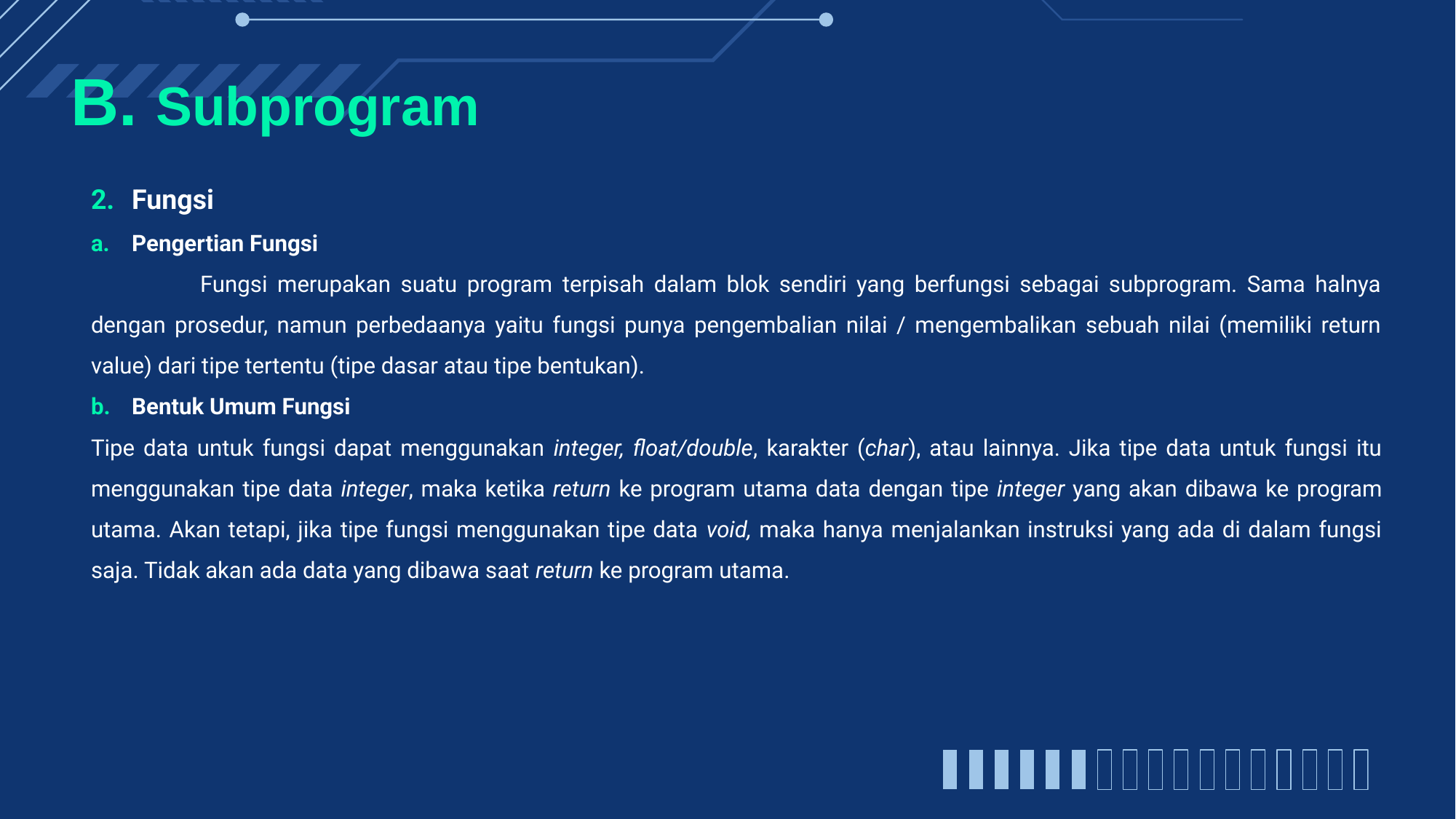

# B. Subprogram
Fungsi
Pengertian Fungsi
	Fungsi merupakan suatu program terpisah dalam blok sendiri yang berfungsi sebagai subprogram. Sama halnya dengan prosedur, namun perbedaanya yaitu fungsi punya pengembalian nilai / mengembalikan sebuah nilai (memiliki return value) dari tipe tertentu (tipe dasar atau tipe bentukan).
Bentuk Umum Fungsi
Tipe data untuk fungsi dapat menggunakan integer, float/double, karakter (char), atau lainnya. Jika tipe data untuk fungsi itu menggunakan tipe data integer, maka ketika return ke program utama data dengan tipe integer yang akan dibawa ke program utama. Akan tetapi, jika tipe fungsi menggunakan tipe data void, maka hanya menjalankan instruksi yang ada di dalam fungsi saja. Tidak akan ada data yang dibawa saat return ke program utama.